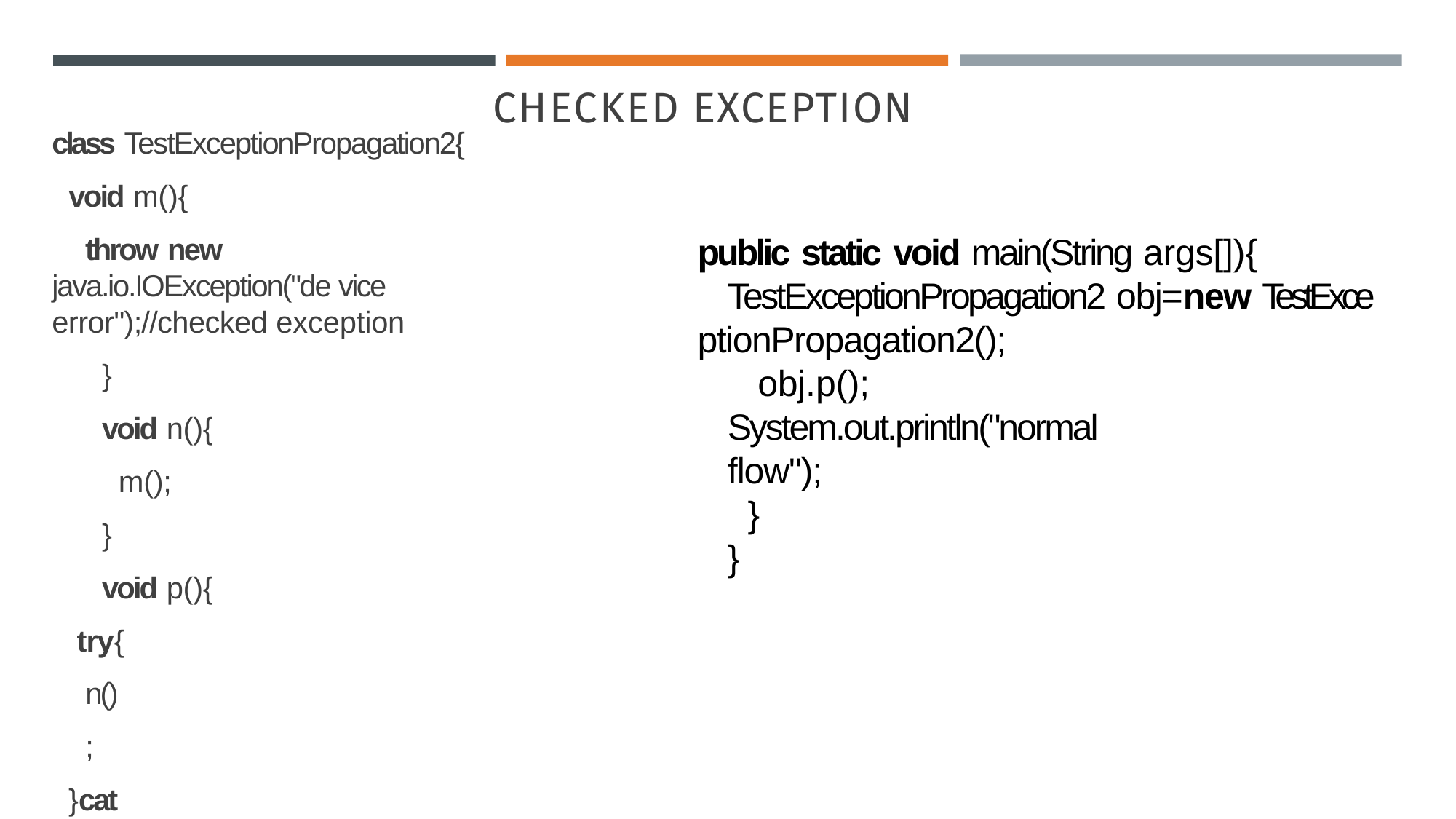

# CHECKED EXCEPTION
class TestExceptionPropagation2{
void m(){
throw new java.io.IOException("de vice error");//checked exception
}
void n(){
m();
}
void p(){
try{ n();
}catch(Exception e){System.out.printl
n("exception handeled");}
}
public static void main(String args[]){
TestExceptionPropagation2 obj=new TestExce ptionPropagation2();
obj.p(); System.out.println("normal flow");
}
}